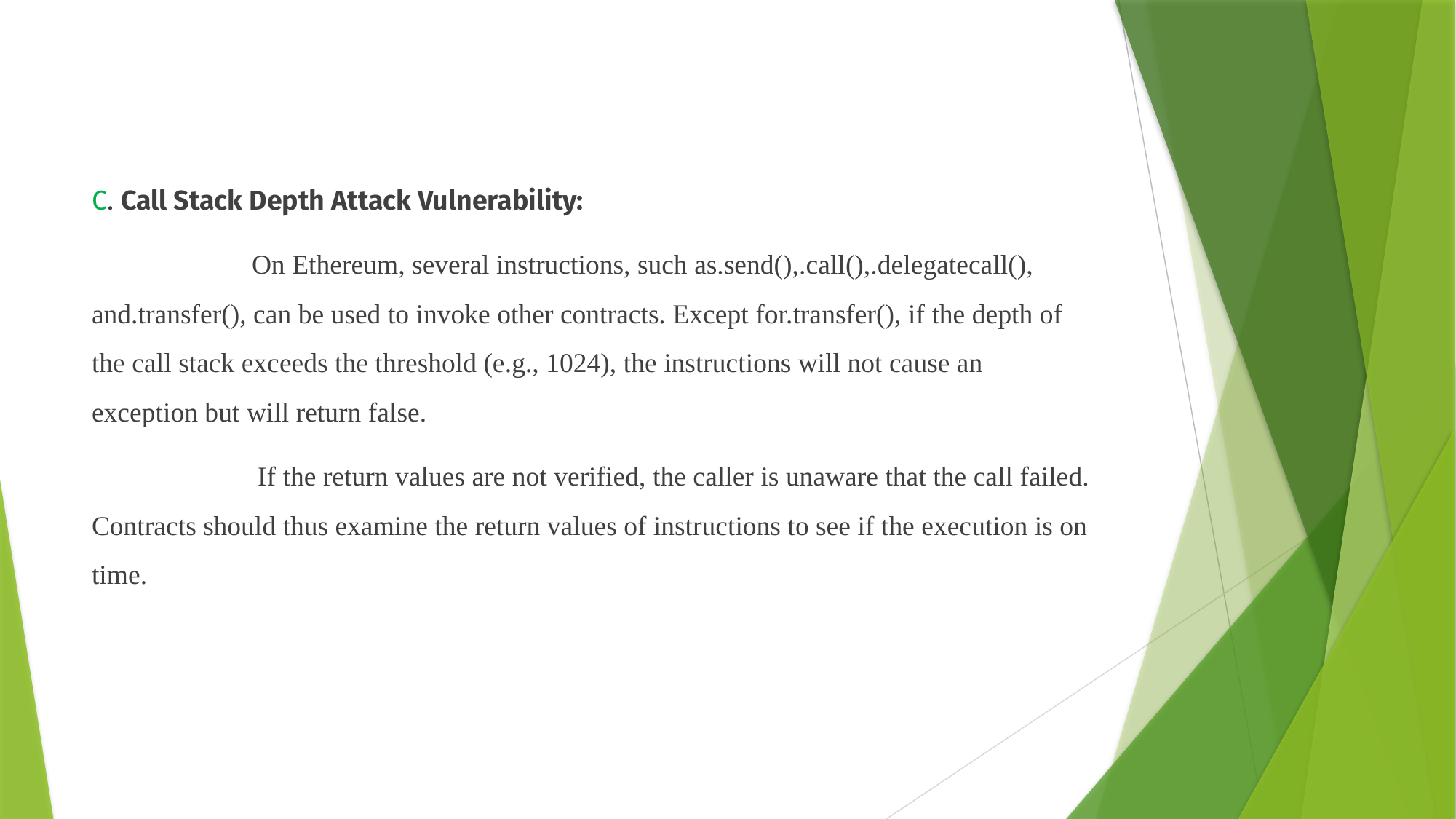

C. Call Stack Depth Attack Vulnerability:
                      On Ethereum, several instructions, such as.send(),.call(),.delegatecall(), and.transfer(), can be used to invoke other contracts. Except for.transfer(), if the depth of the call stack exceeds the threshold (e.g., 1024), the instructions will not cause an exception but will return false.
                        If the return values are not verified, the caller is unaware that the call failed. Contracts should thus examine the return values of instructions to see if the execution is on time.